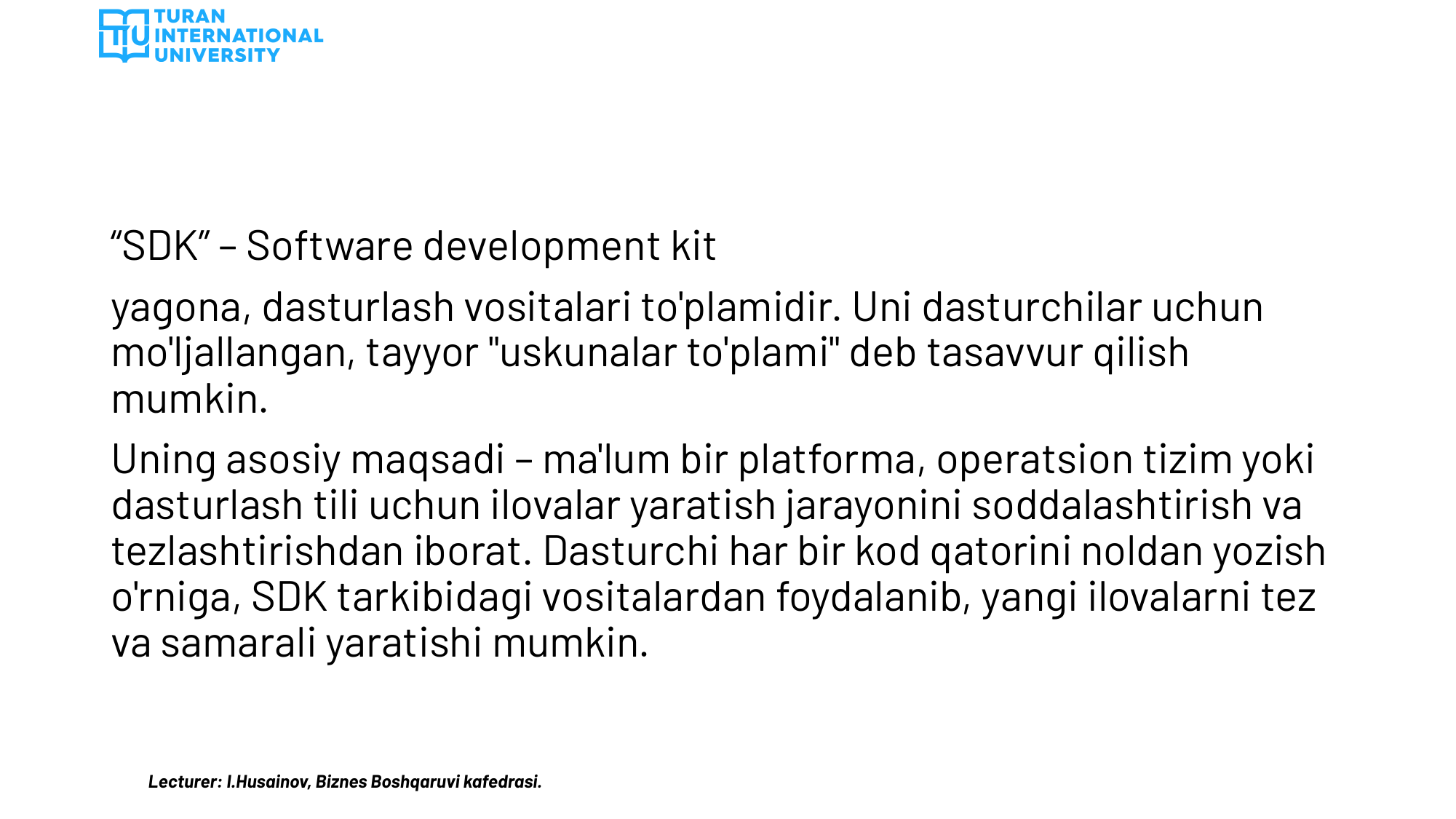

#
“SDK” – Software development kit
yagona, dasturlash vositalari to'plamidir. Uni dasturchilar uchun mo'ljallangan, tayyor "uskunalar to'plami" deb tasavvur qilish mumkin.
Uning asosiy maqsadi – ma'lum bir platforma, operatsion tizim yoki dasturlash tili uchun ilovalar yaratish jarayonini soddalashtirish va tezlashtirishdan iborat. Dasturchi har bir kod qatorini noldan yozish o'rniga, SDK tarkibidagi vositalardan foydalanib, yangi ilovalarni tez va samarali yaratishi mumkin.
Lecturer: I.Husainov, Biznes Boshqaruvi kafedrasi.